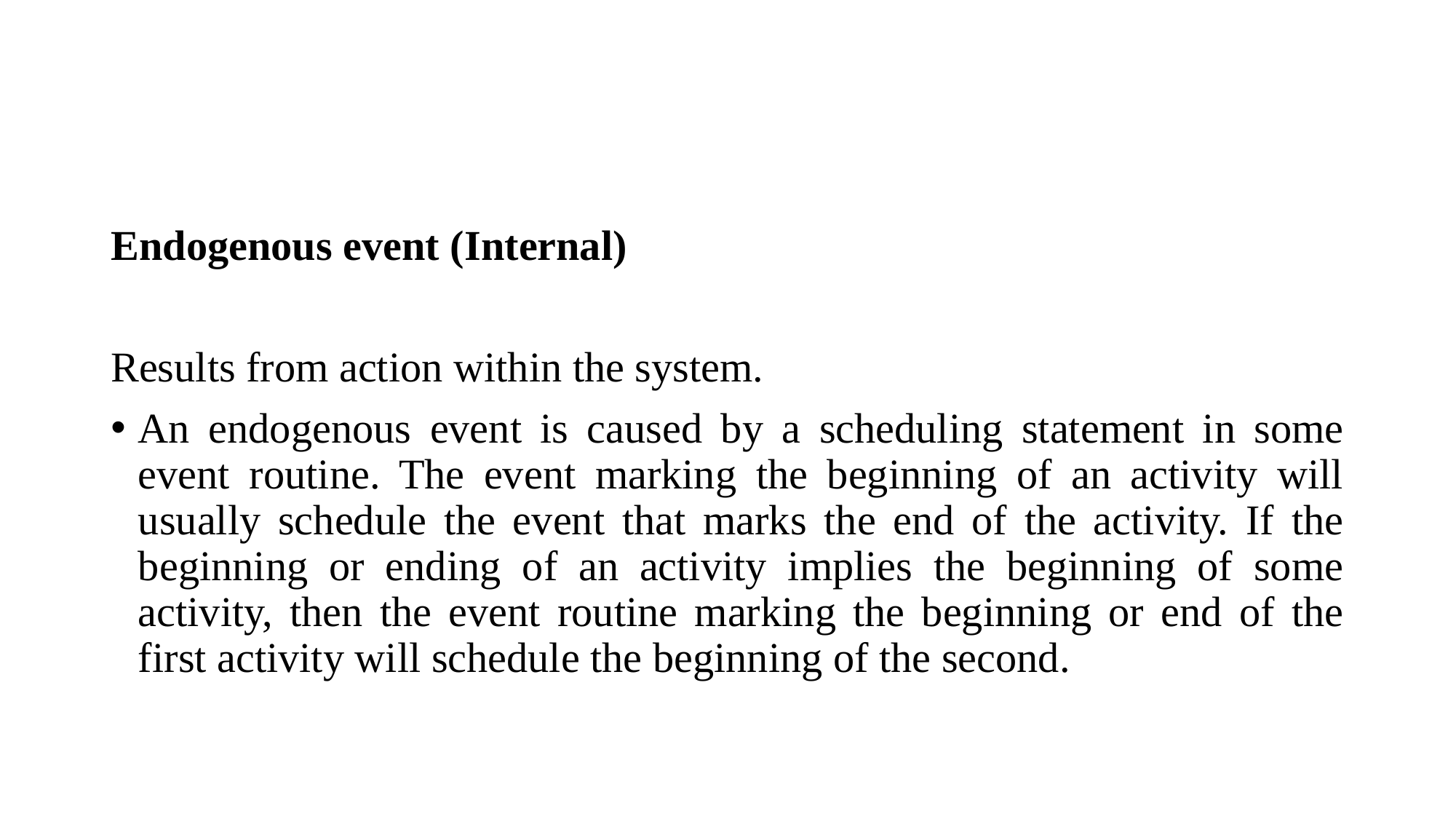

Endogenous event (Internal)

Results from action within the system.
An endogenous event is caused by a scheduling statement in some event routine. The event marking the beginning of an activity will usually schedule the event that marks the end of the activity. If the beginning or ending of an activity implies the beginning of some activity, then the event routine marking the beginning or end of the first activity will schedule the beginning of the second.